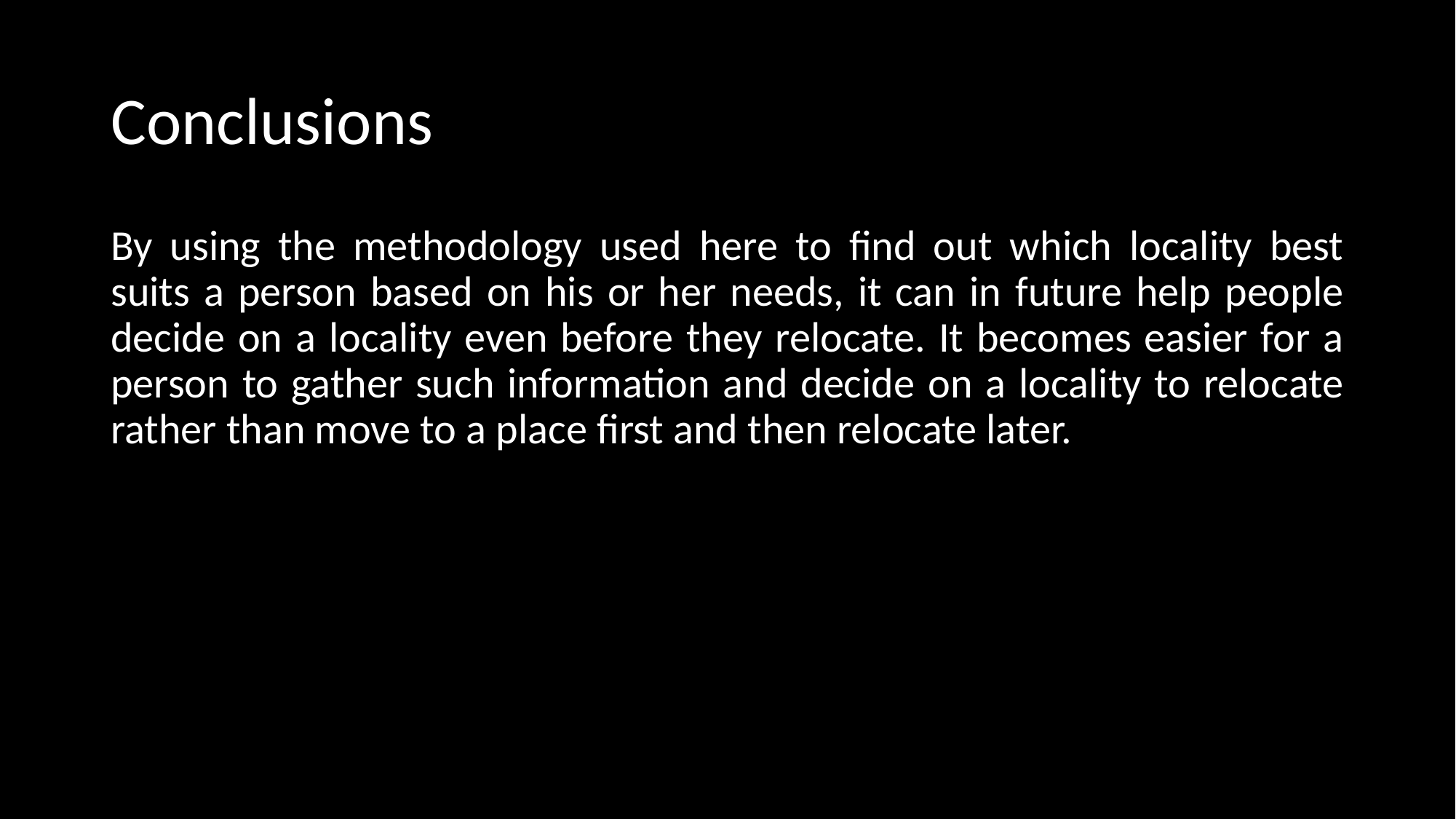

# Conclusions
By using the methodology used here to find out which locality best suits a person based on his or her needs, it can in future help people decide on a locality even before they relocate. It becomes easier for a person to gather such information and decide on a locality to relocate rather than move to a place first and then relocate later.